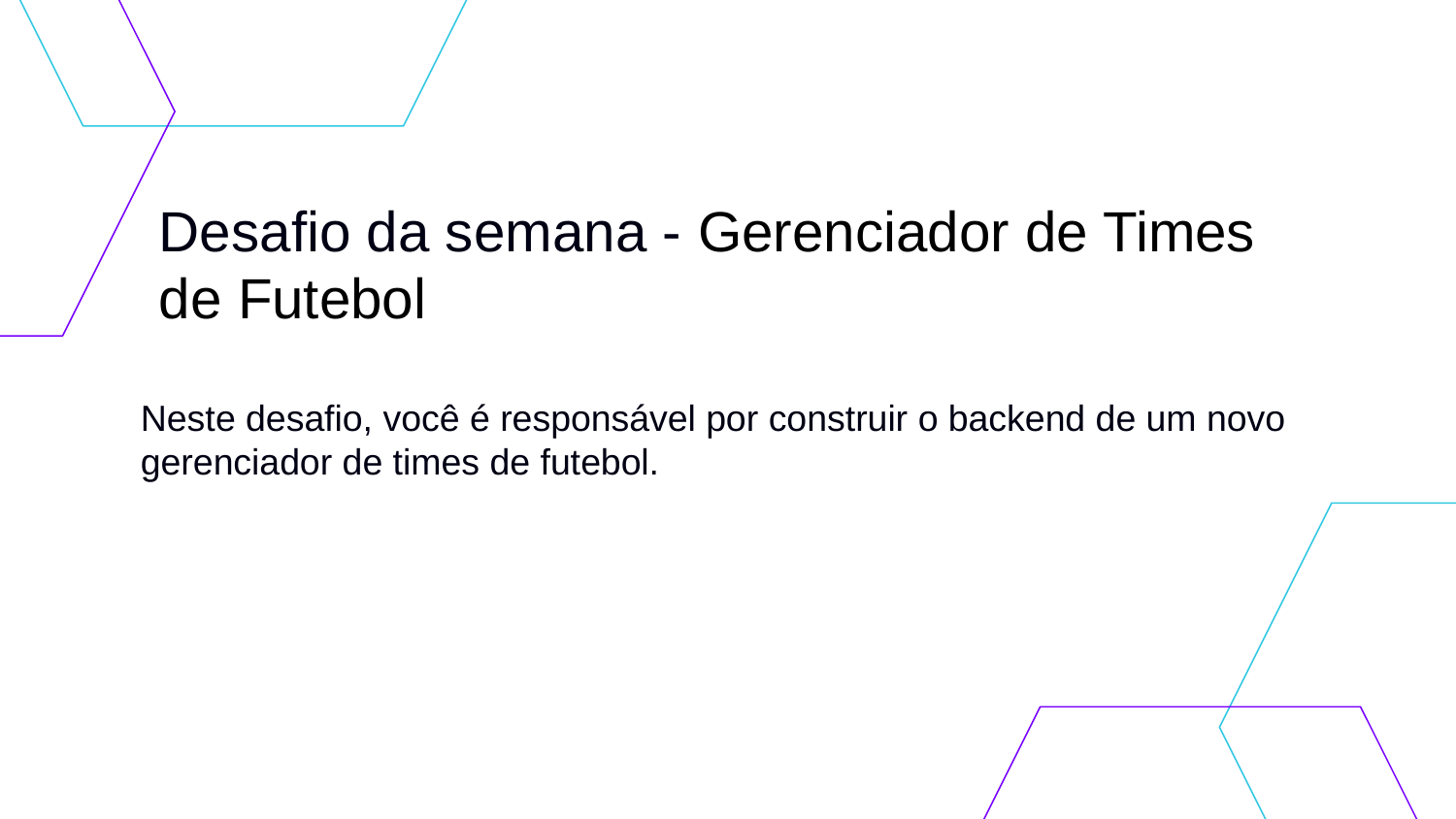

# Desafio da semana - Gerenciador de Times de Futebol

Neste desafio, você é responsável por construir o backend de um novo gerenciador de times de futebol.